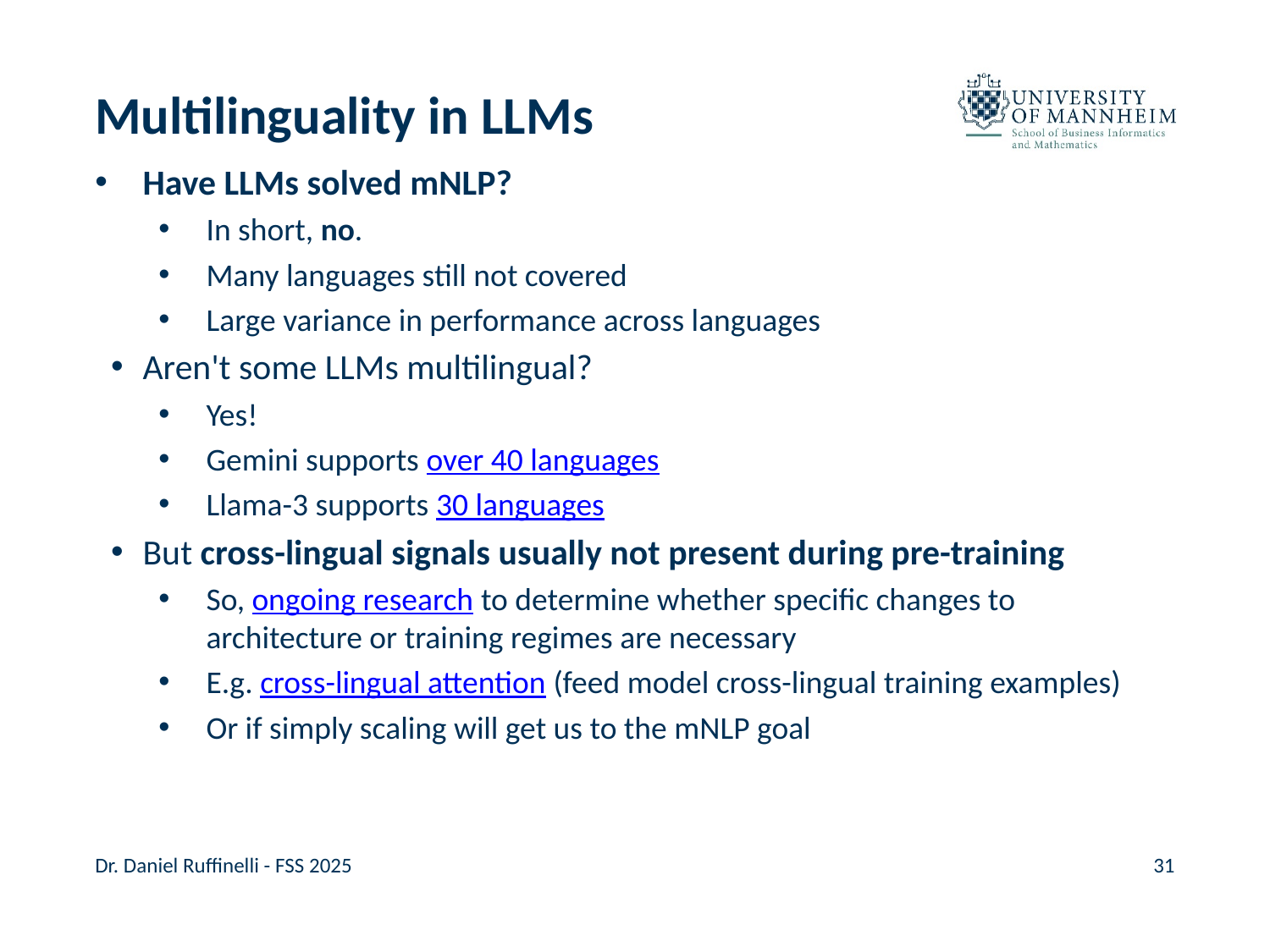

# Multilinguality in LLMs
Have LLMs solved mNLP?
In short, no.
Many languages still not covered
Large variance in performance across languages
Aren't some LLMs multilingual?
Yes!
Gemini supports over 40 languages
Llama-3 supports 30 languages
But cross-lingual signals usually not present during pre-training
So, ongoing research to determine whether specific changes to architecture or training regimes are necessary
E.g. cross-lingual attention (feed model cross-lingual training examples)
Or if simply scaling will get us to the mNLP goal

Dr. Daniel Ruffinelli - FSS 2025
31